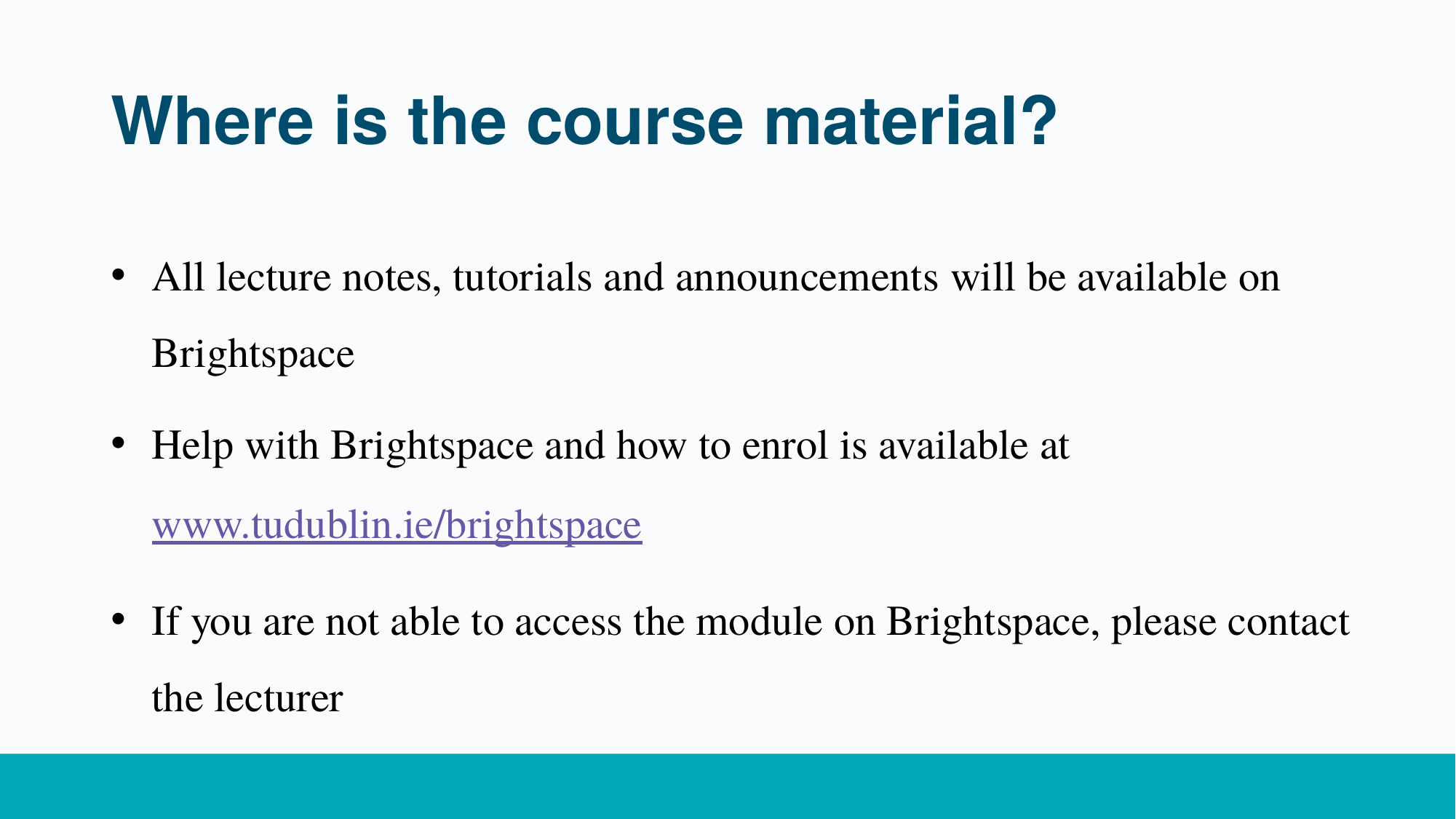

# Where is the course material?
All lecture notes, tutorials and announcements will be available on Brightspace
Help with Brightspace and how to enrol is available at
www.tudublin.ie/brightspace
If you are not able to access the module on Brightspace, please contact the lecturer